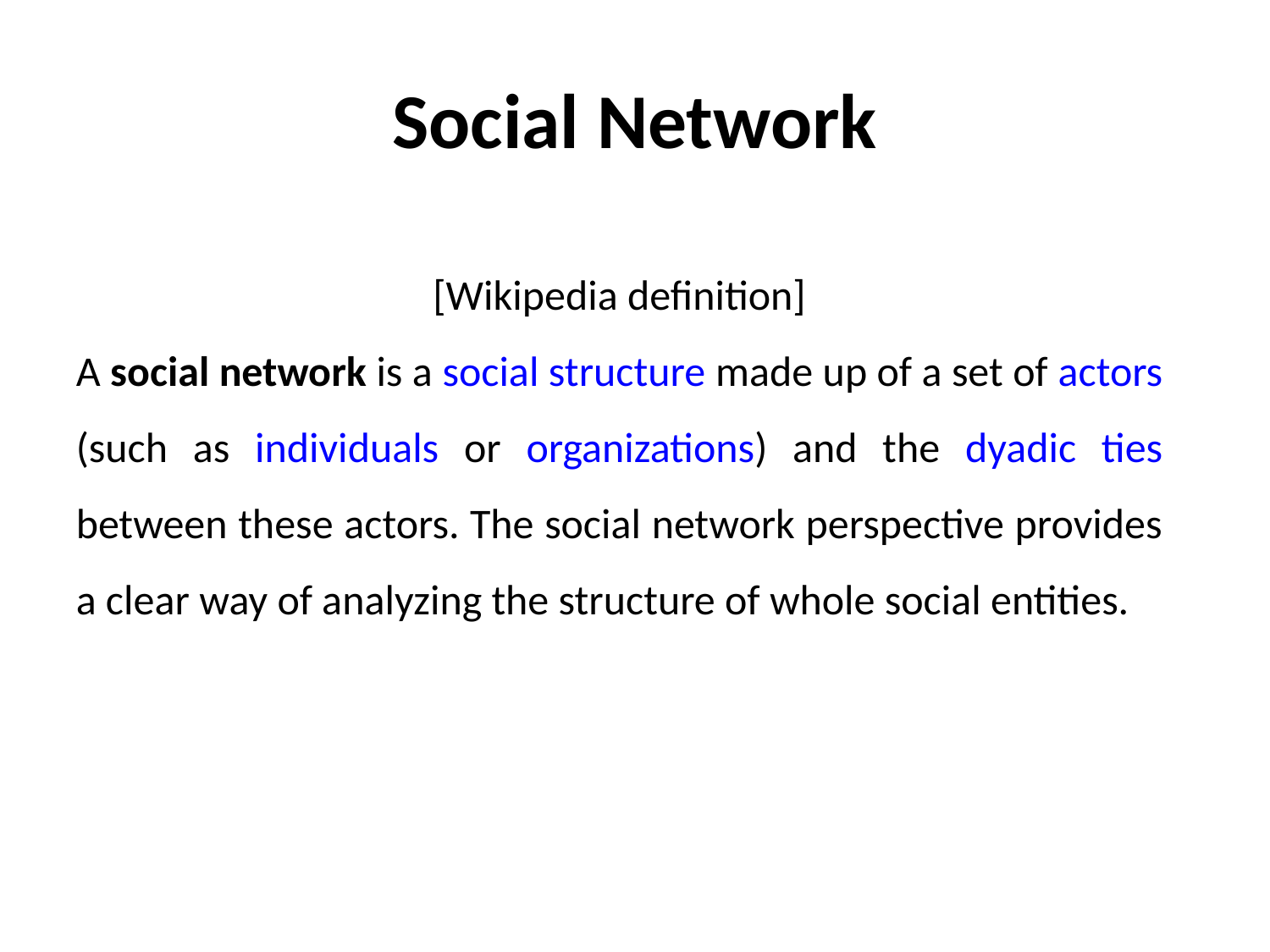

# Social Network
[Wikipedia definition]
A social network is a social structure made up of a set of actors (such as individuals or organizations) and the dyadic ties between these actors. The social network perspective provides a clear way of analyzing the structure of whole social entities.